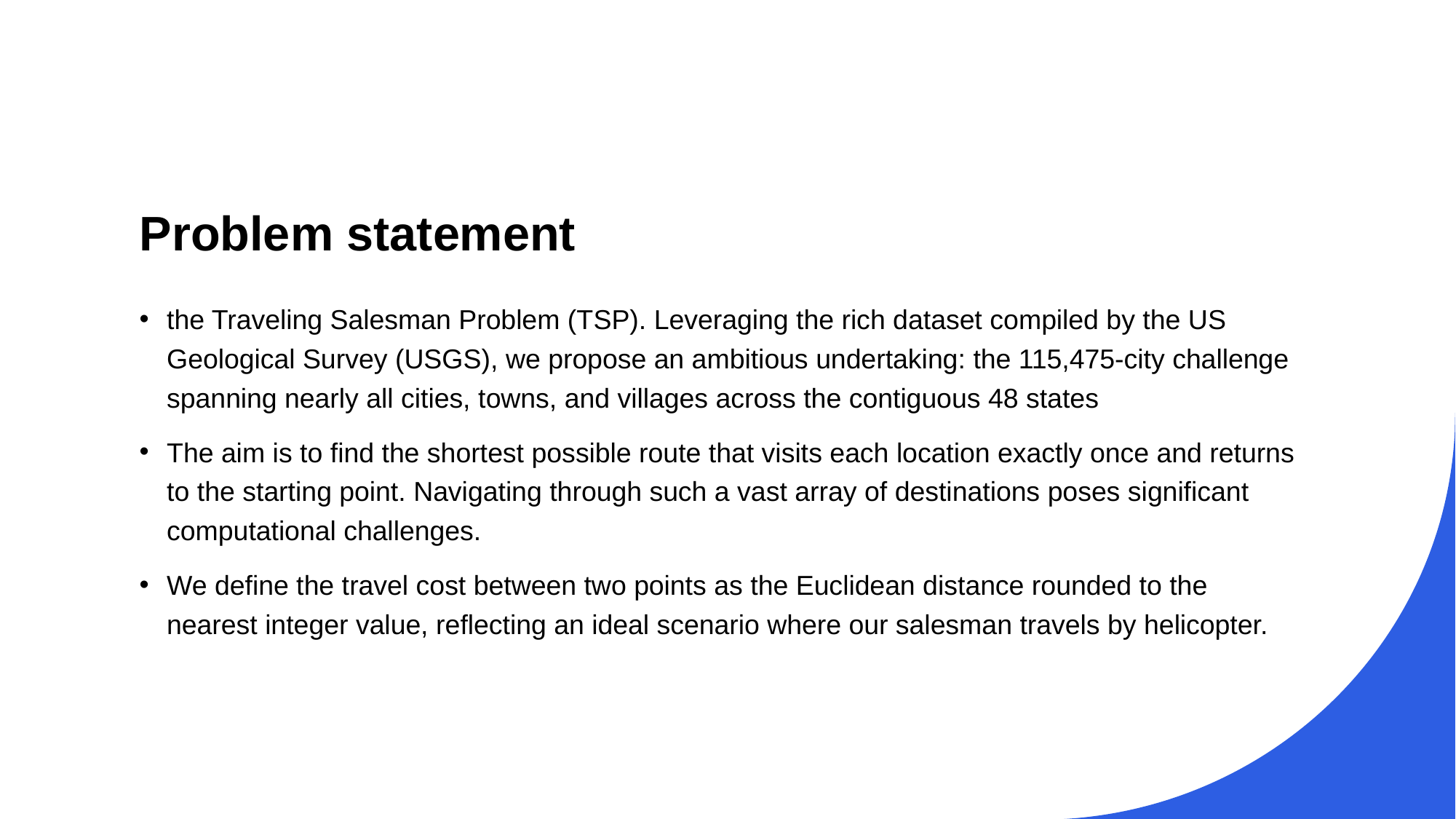

# Problem statement
the Traveling Salesman Problem (TSP). Leveraging the rich dataset compiled by the US Geological Survey (USGS), we propose an ambitious undertaking: the 115,475-city challenge spanning nearly all cities, towns, and villages across the contiguous 48 states
The aim is to find the shortest possible route that visits each location exactly once and returns to the starting point. Navigating through such a vast array of destinations poses significant computational challenges.
We define the travel cost between two points as the Euclidean distance rounded to the nearest integer value, reflecting an ideal scenario where our salesman travels by helicopter.